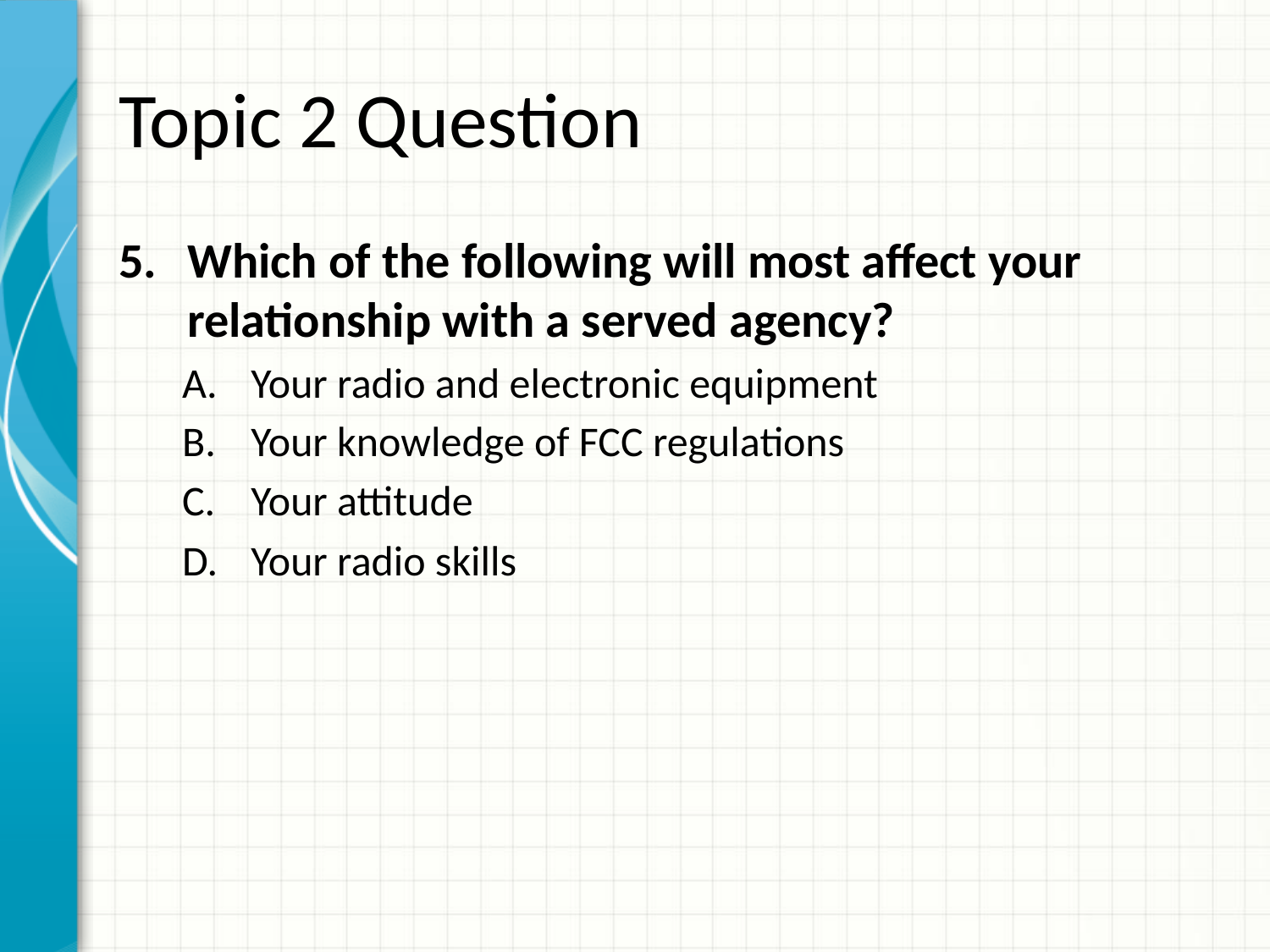

# Topic 2 Question
Which of the following will most affect your relationship with a served agency?
Your radio and electronic equipment
Your knowledge of FCC regulations
Your attitude
Your radio skills